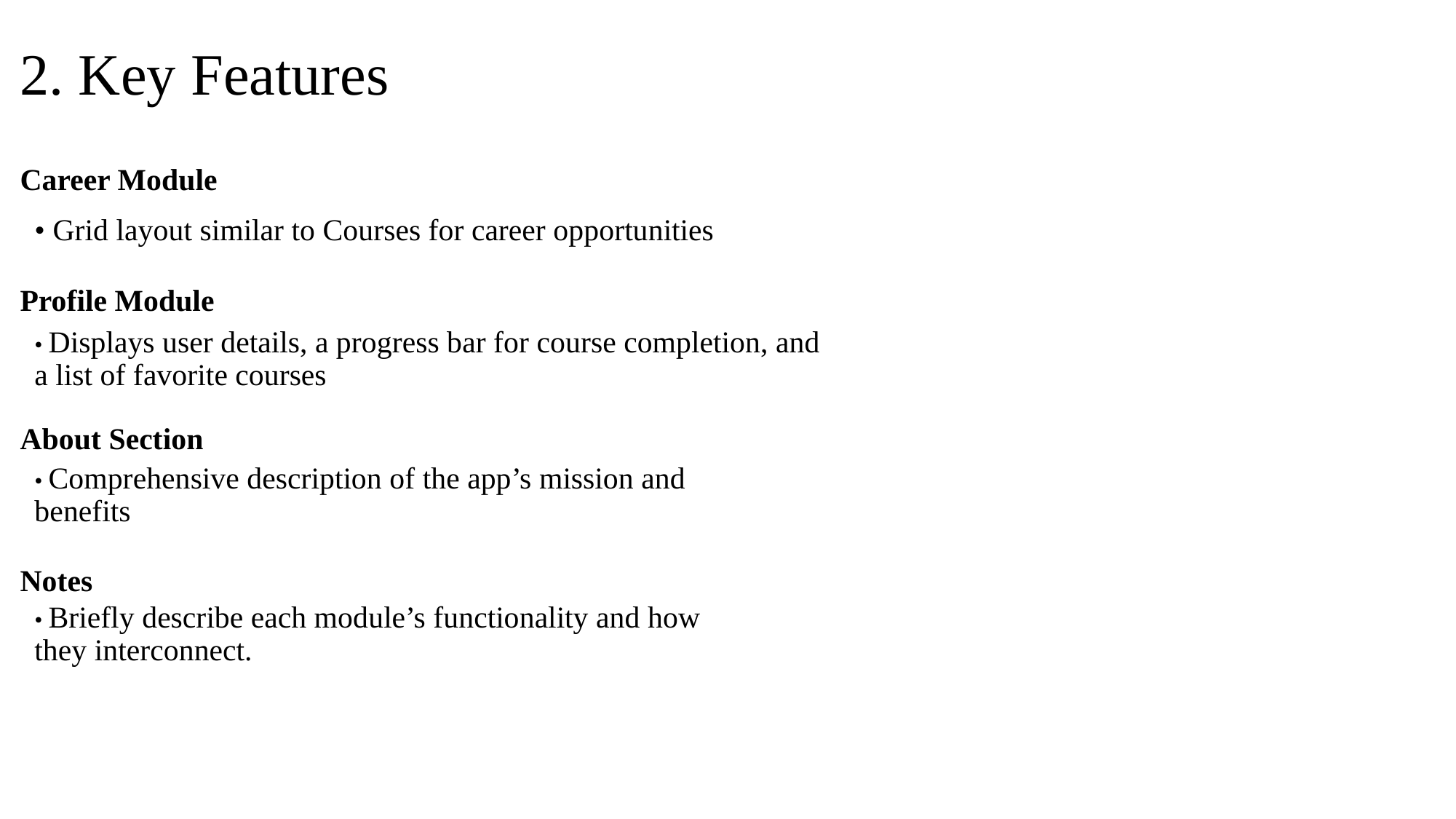

2. Key Features
Career Module
• Grid layout similar to Courses for career opportunities
Profile Module
• Displays user details, a progress bar for course completion, and a list of favorite courses
About Section
• Comprehensive description of the app’s mission and benefits
Notes
• Briefly describe each module’s functionality and how they interconnect.